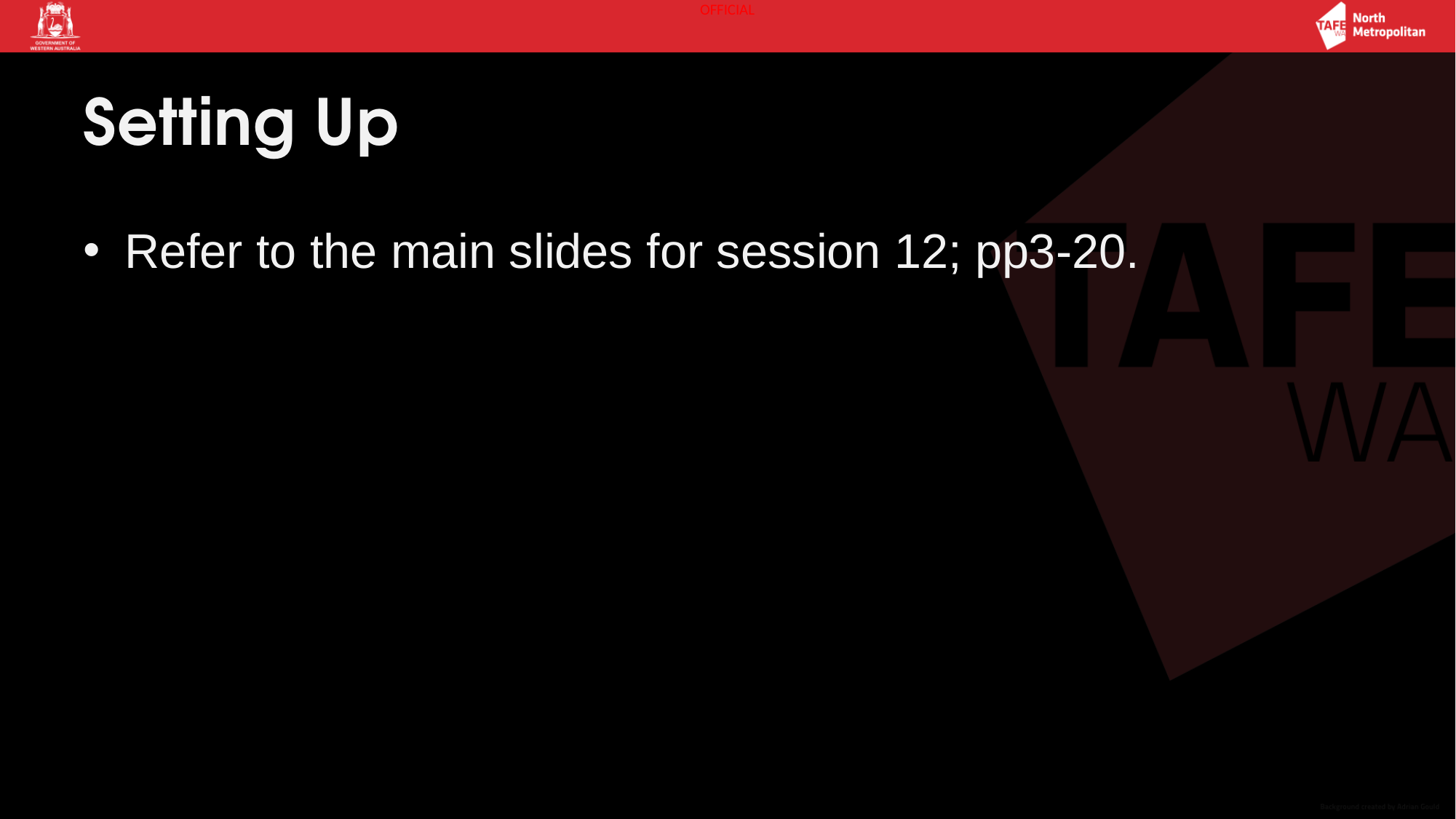

# Setting Up
Refer to the main slides for session 12; pp3-20.